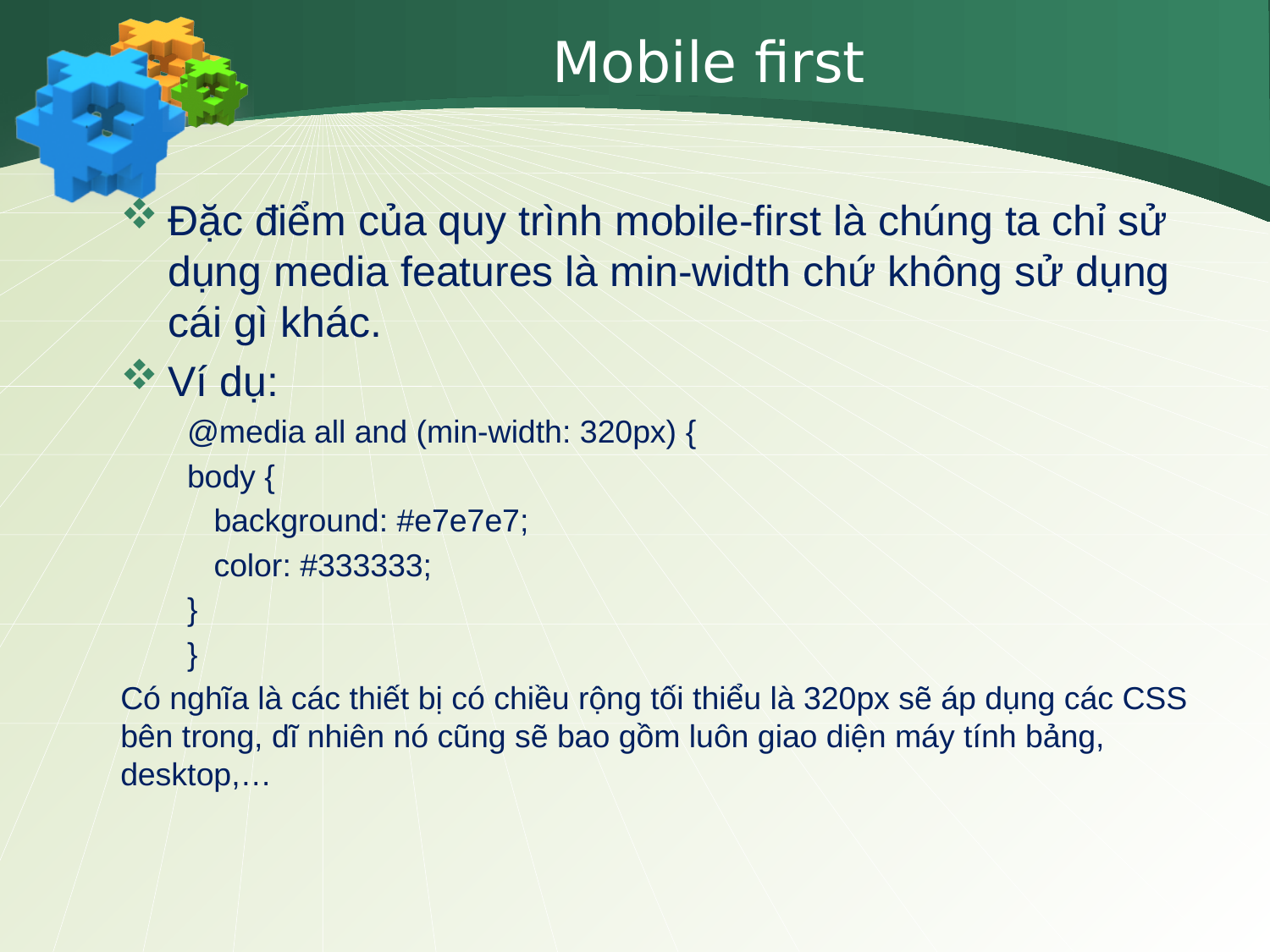

# Mobile first
Đặc điểm của quy trình mobile-first là chúng ta chỉ sử dụng media features là min-width chứ không sử dụng cái gì khác.
Ví dụ:
@media all and (min-width: 320px) {
body {
   background: #e7e7e7;
   color: #333333;
}
}
Có nghĩa là các thiết bị có chiều rộng tối thiểu là 320px sẽ áp dụng các CSS bên trong, dĩ nhiên nó cũng sẽ bao gồm luôn giao diện máy tính bảng, desktop,…